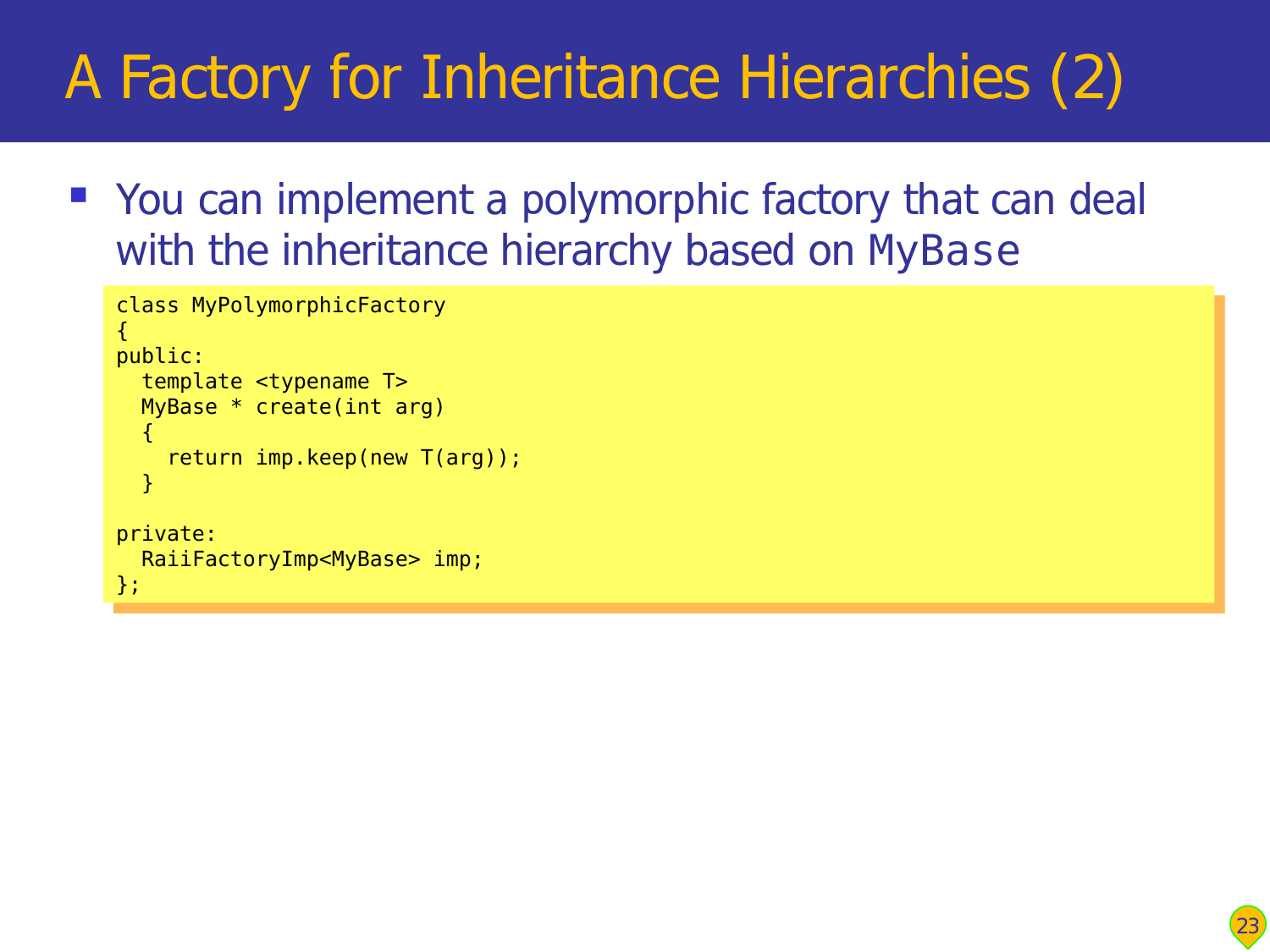

# A Factory for Inheritance Hierarchies (2)
You can implement a polymorphic factory that can deal with the inheritance hierarchy based on MyBase
class MyPolymorphicFactory
{
public:
  template <typename T>
  MyBase * create(int arg)
  {
    return imp.keep(new T(arg));
  }

private:
  RaiiFactoryImp<MyBase> imp;
};
23